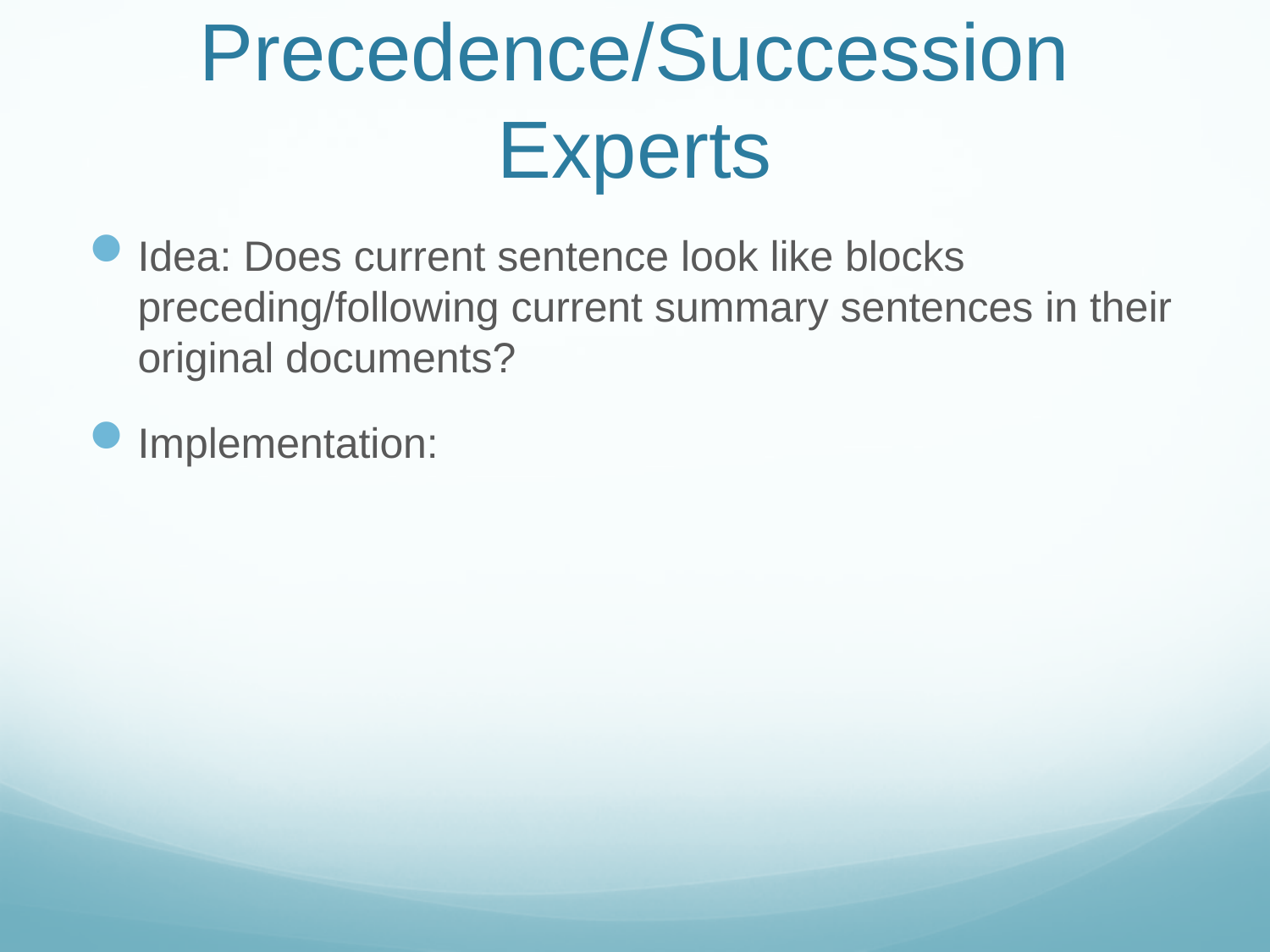

# Precedence/Succession Experts
Idea: Does current sentence look like blocks preceding/following current summary sentences in their original documents?
Implementation: